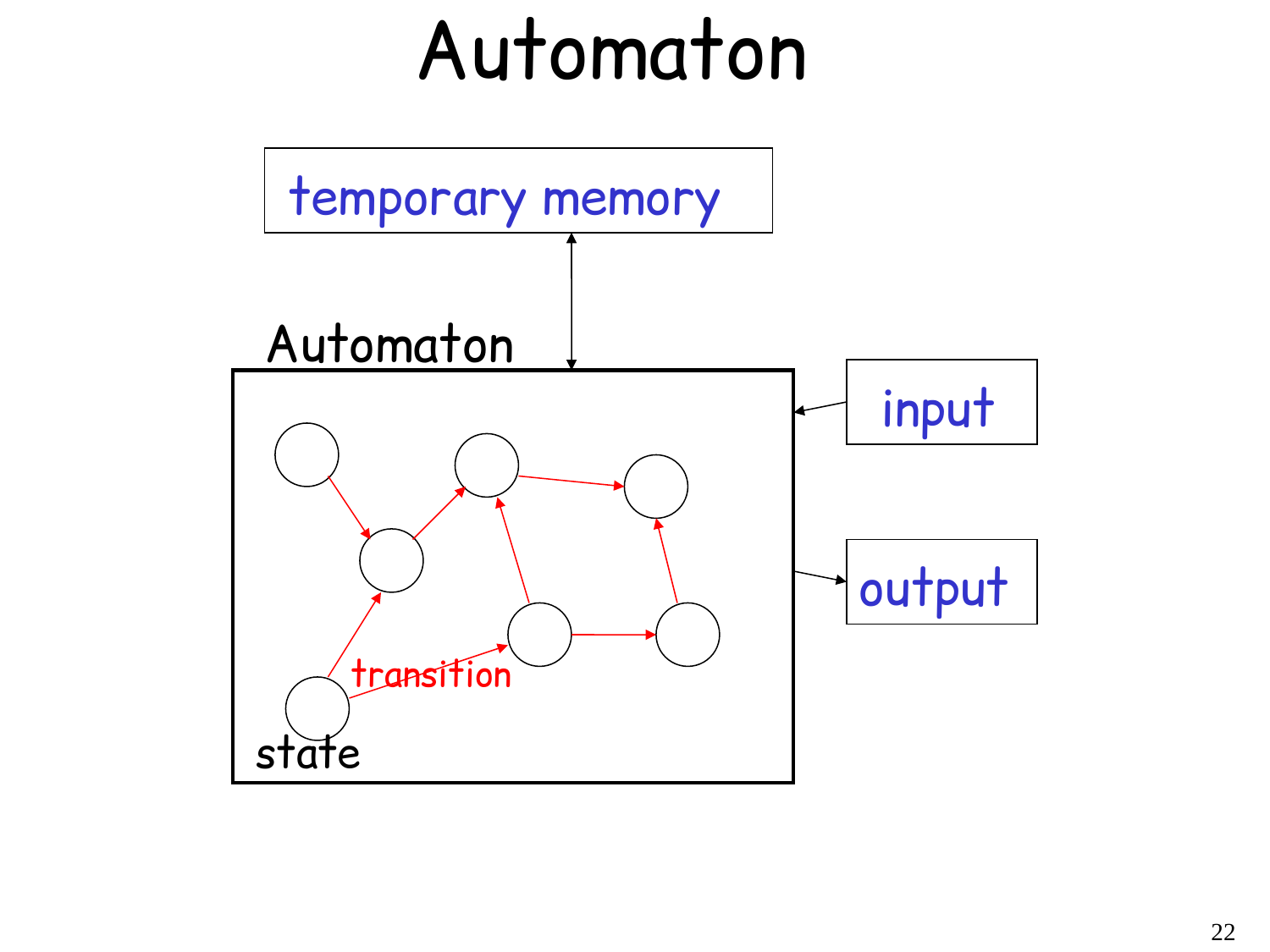

Automaton

temporary memory

Automaton

input

output

transition

state
22